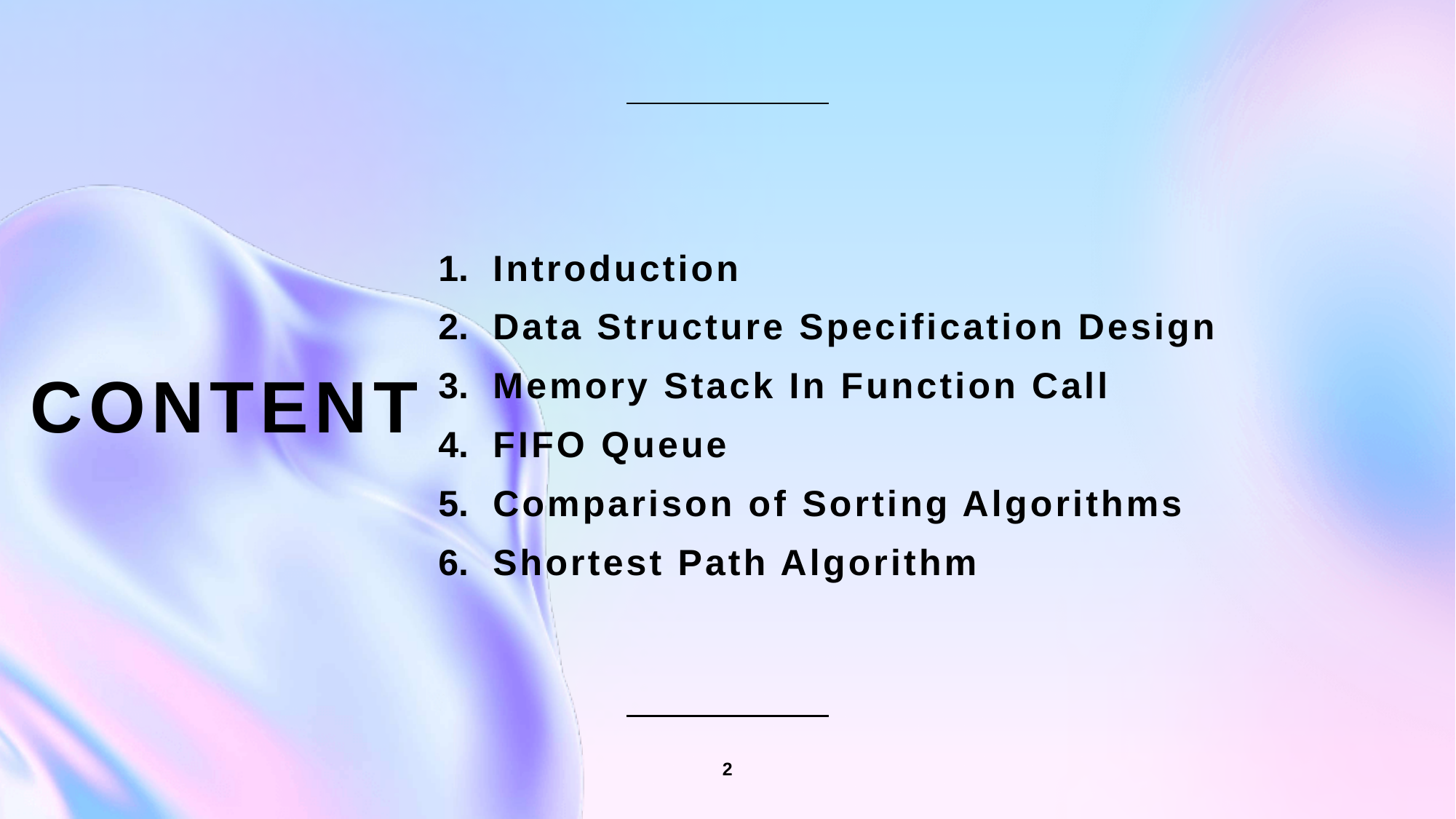

Introduction
Data Structure Specification Design
Memory Stack In Function Call
FIFO Queue
Comparison of Sorting Algorithms
Shortest Path Algorithm
# Content
2